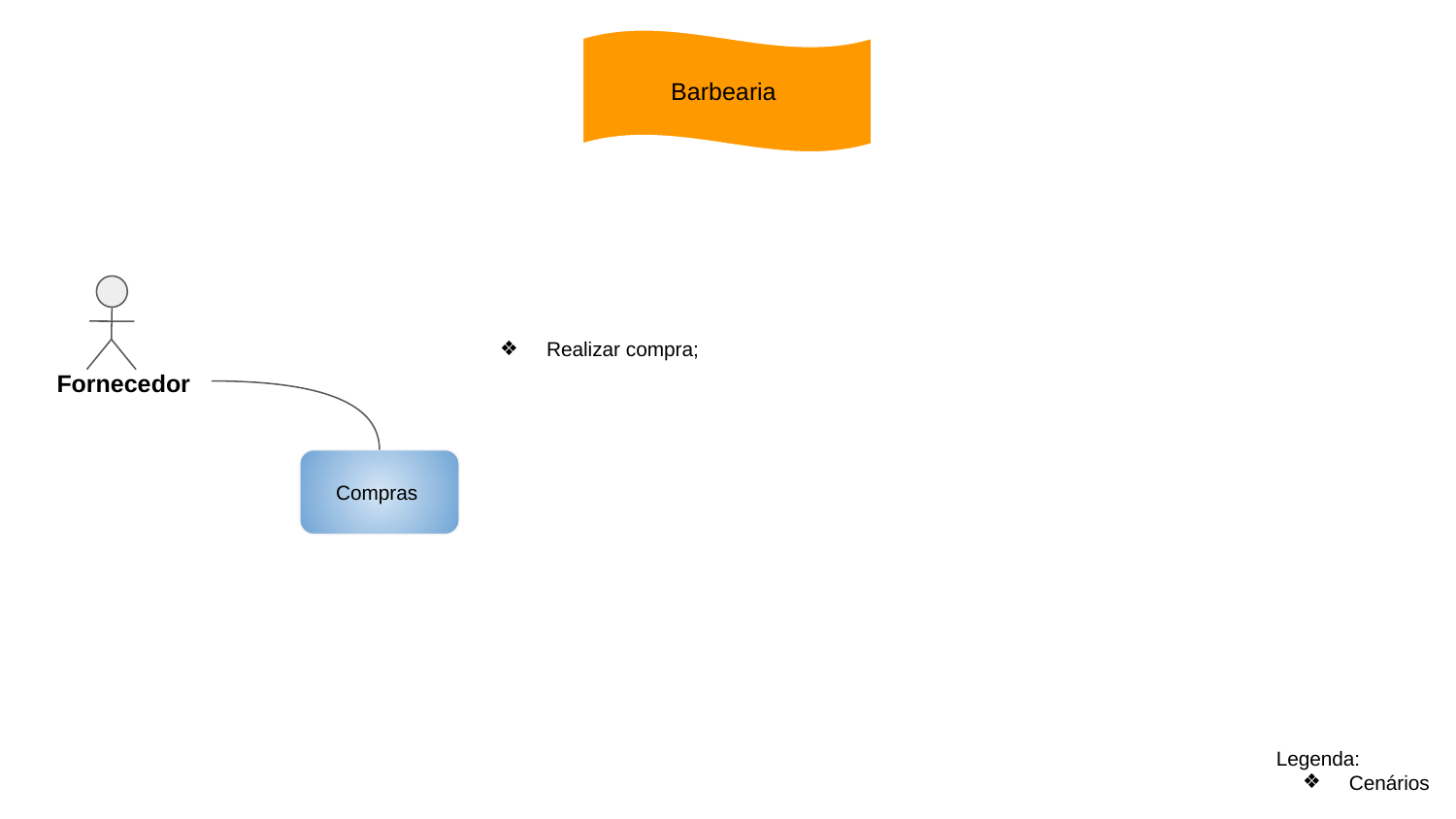

Barbearia

Fornecedor

Realizar compra;
Compras
Legenda:
Cenários